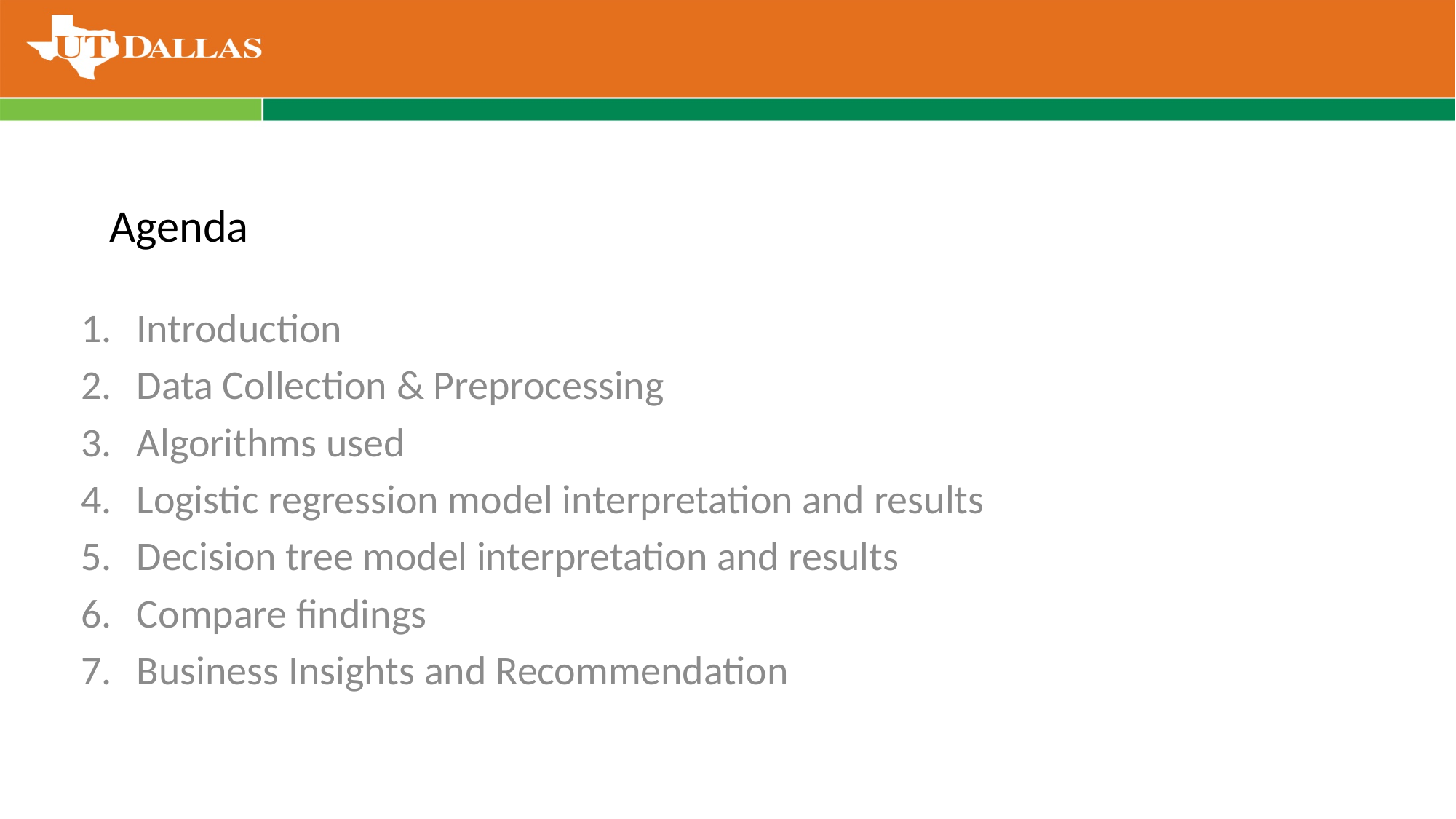

# Agenda
Introduction
Data Collection & Preprocessing
Algorithms used
Logistic regression model interpretation and results
Decision tree model interpretation and results
Compare findings
Business Insights and Recommendation